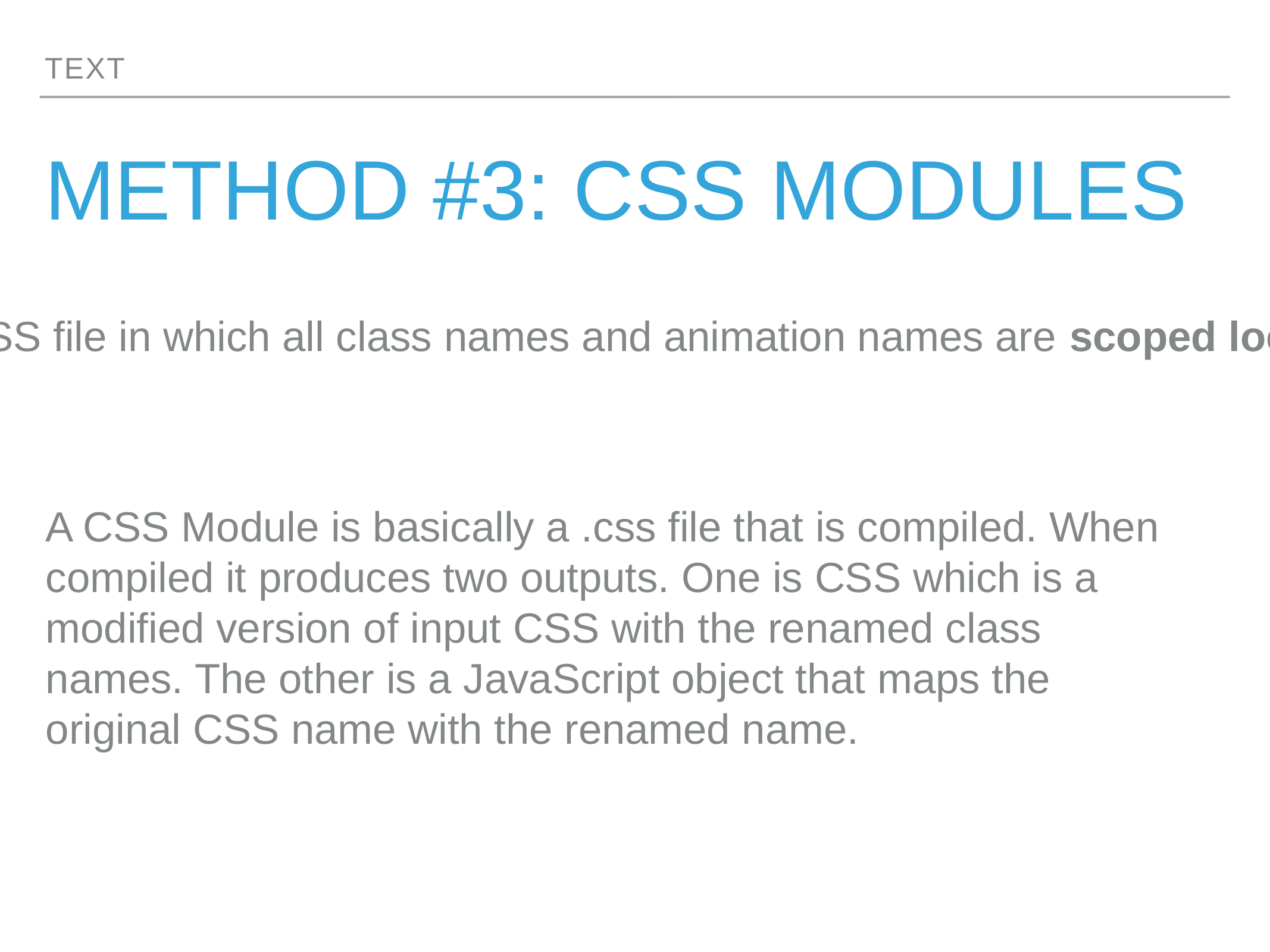

Text
# Method #3: CSS Modules
A CSS Module is a CSS file in which all class names and animation names are scoped locally by default.
A CSS Module is basically a .css file that is compiled. When compiled it produces two outputs. One is CSS which is a modified version of input CSS with the renamed class names. The other is a JavaScript object that maps the original CSS name with the renamed name.